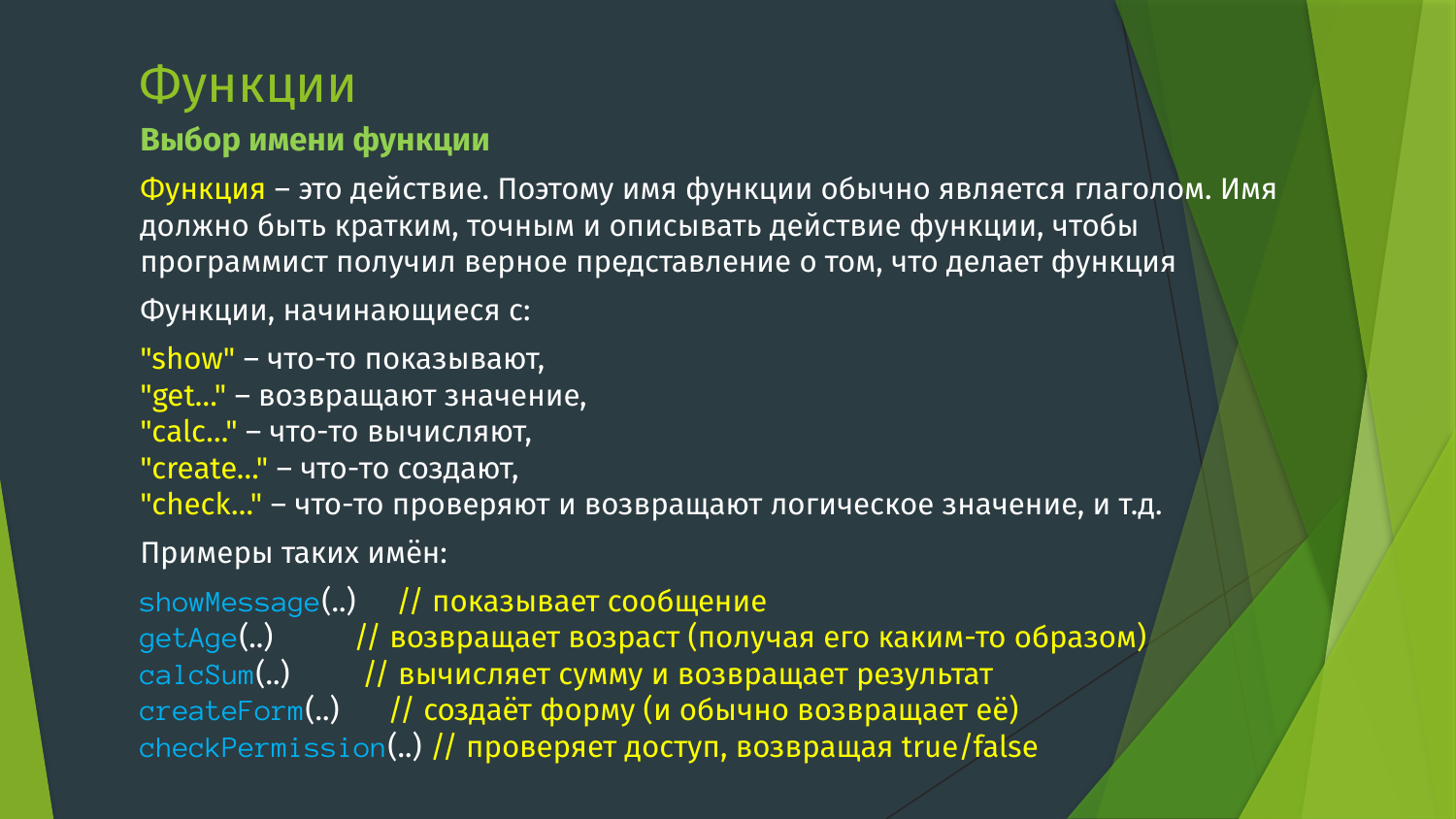

# Функции
Выбор имени функции
Функция – это действие. Поэтому имя функции обычно является глаголом. Имя должно быть кратким, точным и описывать действие функции, чтобы программист получил верное представление о том, что делает функция
Функции, начинающиеся с:
"show" – что-то показывают,
"get…" – возвращают значение,
"calc…" – что-то вычисляют,
"create…" – что-то создают,
"check…" – что-то проверяют и возвращают логическое значение, и т.д.
Примеры таких имён:
showMessage(..)     // показывает сообщение
getAge(..)          // возвращает возраст (получая его каким-то образом)
calcSum(..)         // вычисляет сумму и возвращает результат
createForm(..)      // создаёт форму (и обычно возвращает её)
checkPermission(..) // проверяет доступ, возвращая true/false